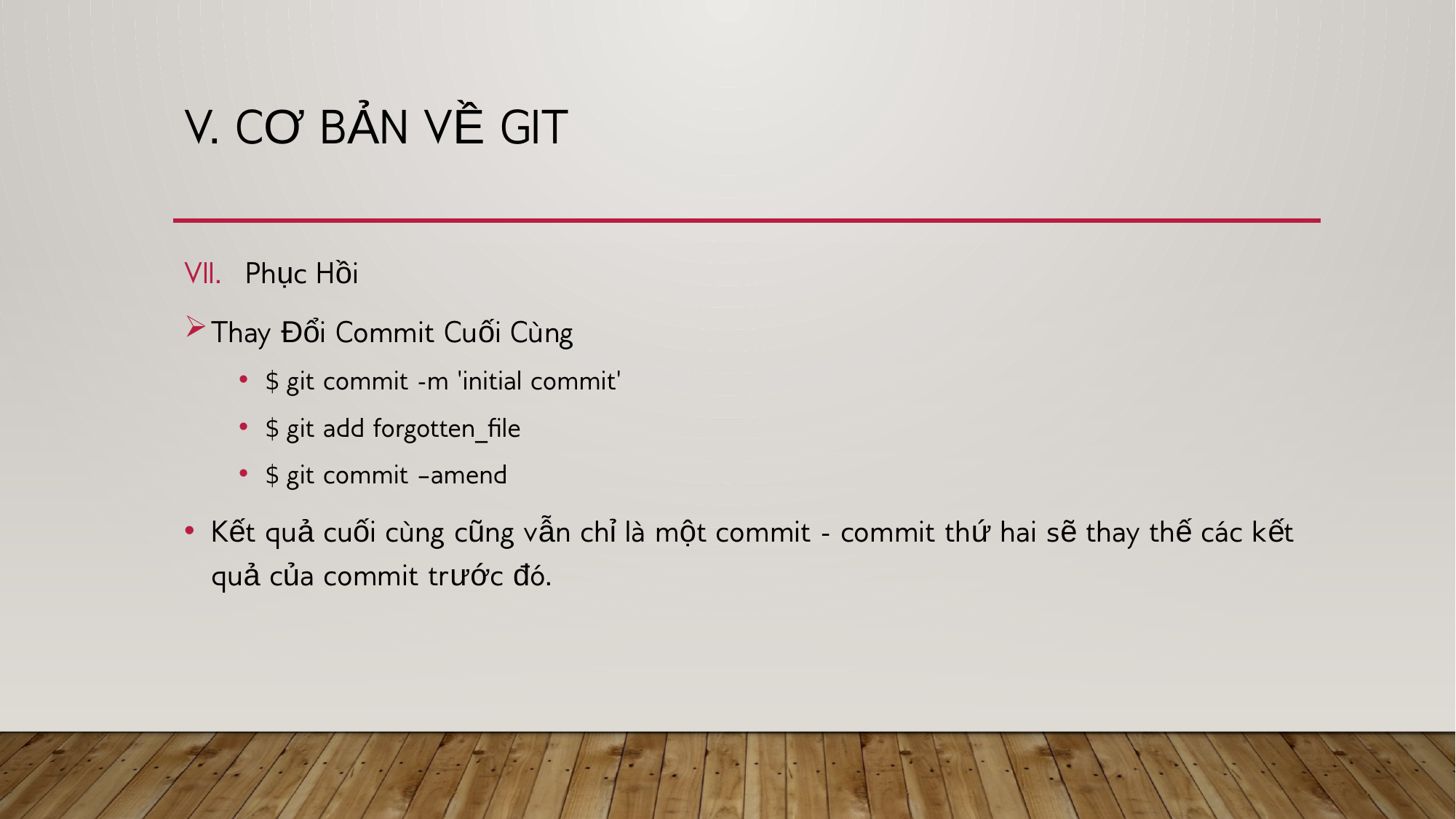

# V. Cơ Bản Về Git
Phục Hồi
Thay Đổi Commit Cuối Cùng
$ git commit -m 'initial commit'
$ git add forgotten_file
$ git commit –amend
Kết quả cuối cùng cũng vẫn chỉ là một commit - commit thứ hai sẽ thay thế các kết quả của commit trước đó.